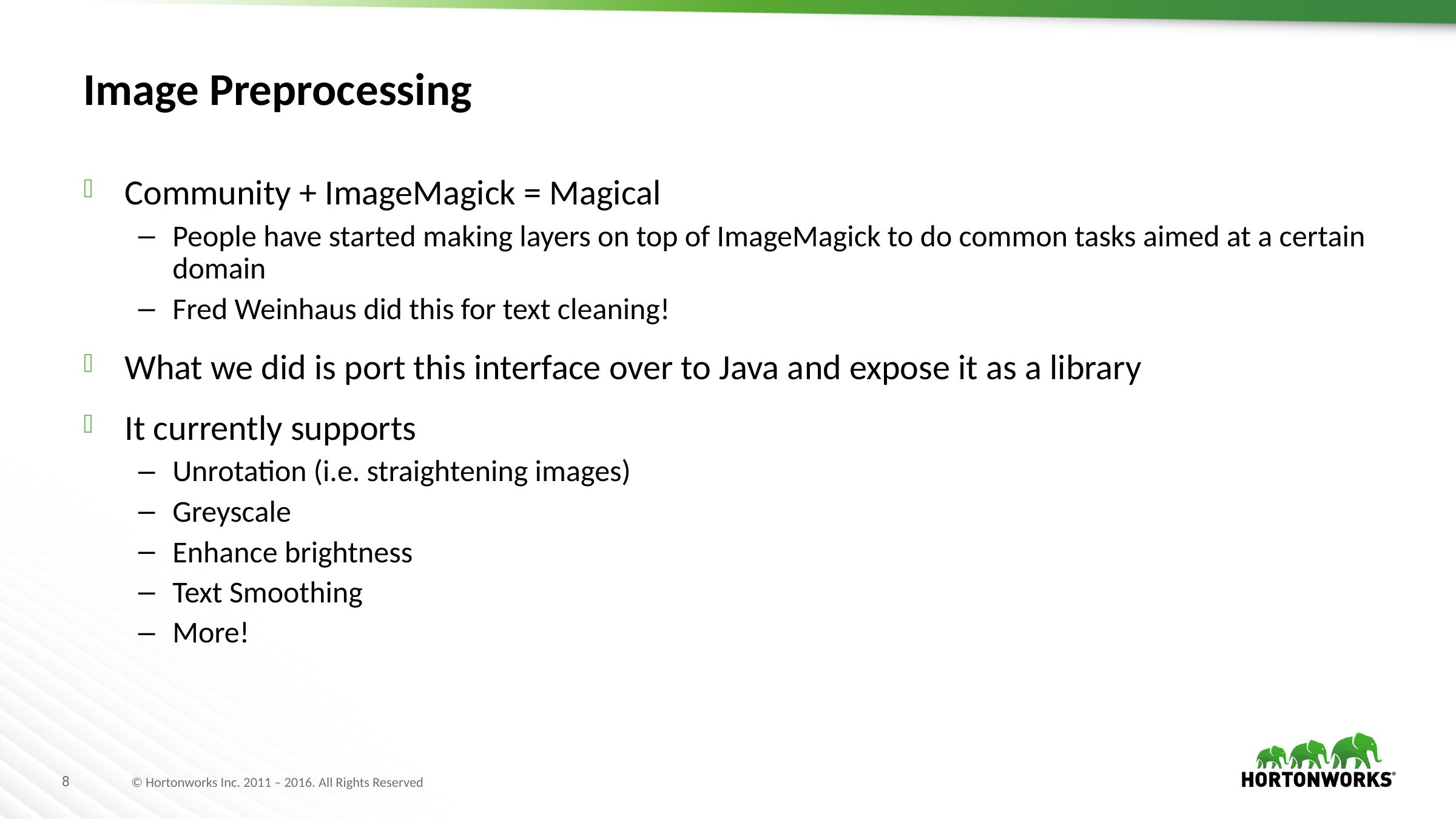

# Image Preprocessing
Community + ImageMagick = Magical
People have started making layers on top of ImageMagick to do common tasks aimed at a certain domain
Fred Weinhaus did this for text cleaning!
What we did is port this interface over to Java and expose it as a library
It currently supports
Unrotation (i.e. straightening images)
Greyscale
Enhance brightness
Text Smoothing
More!